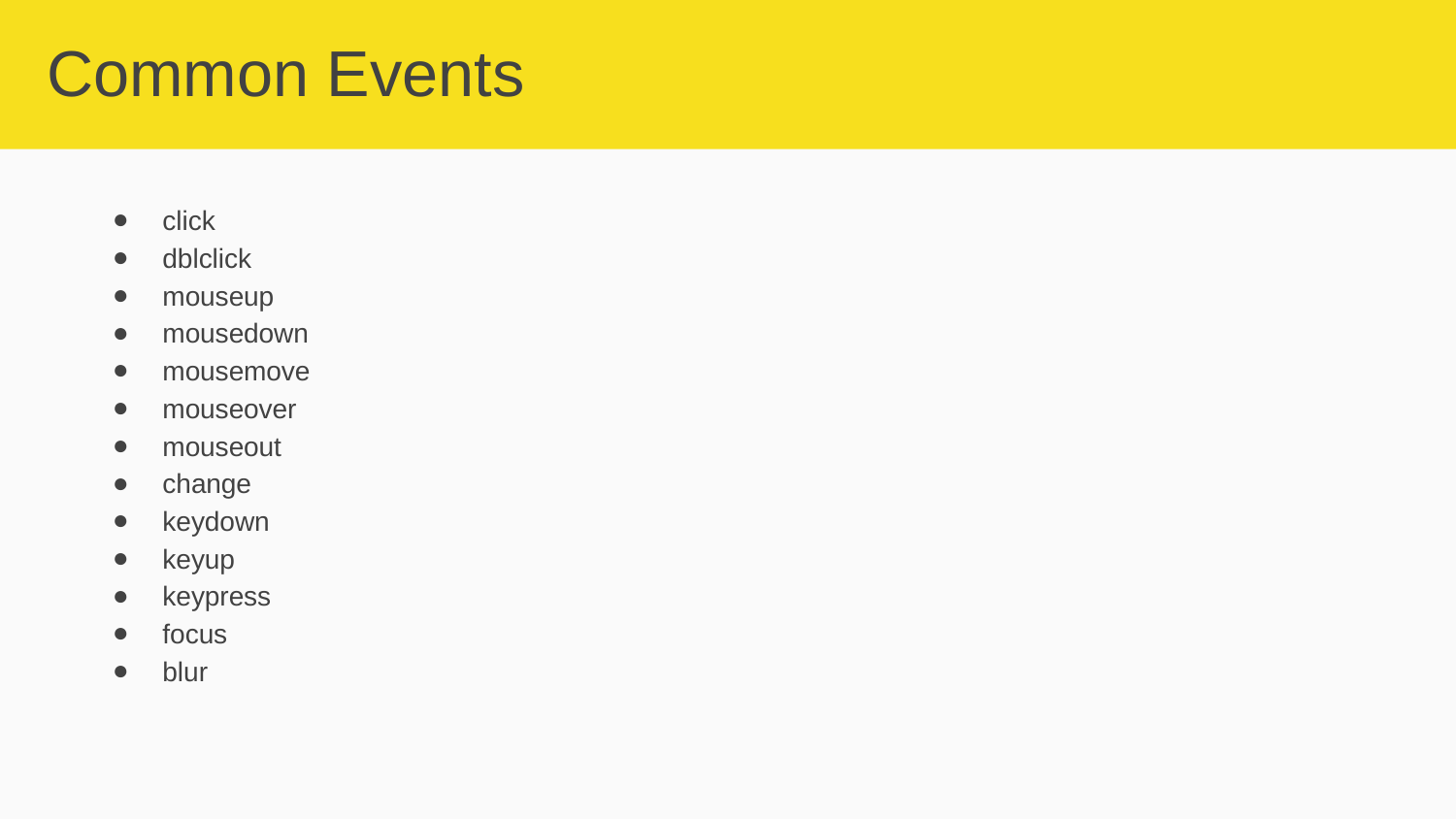

# Common Events
click
dblclick
mouseup
mousedown
mousemove
mouseover
mouseout
change
keydown
keyup
keypress
focus
blur